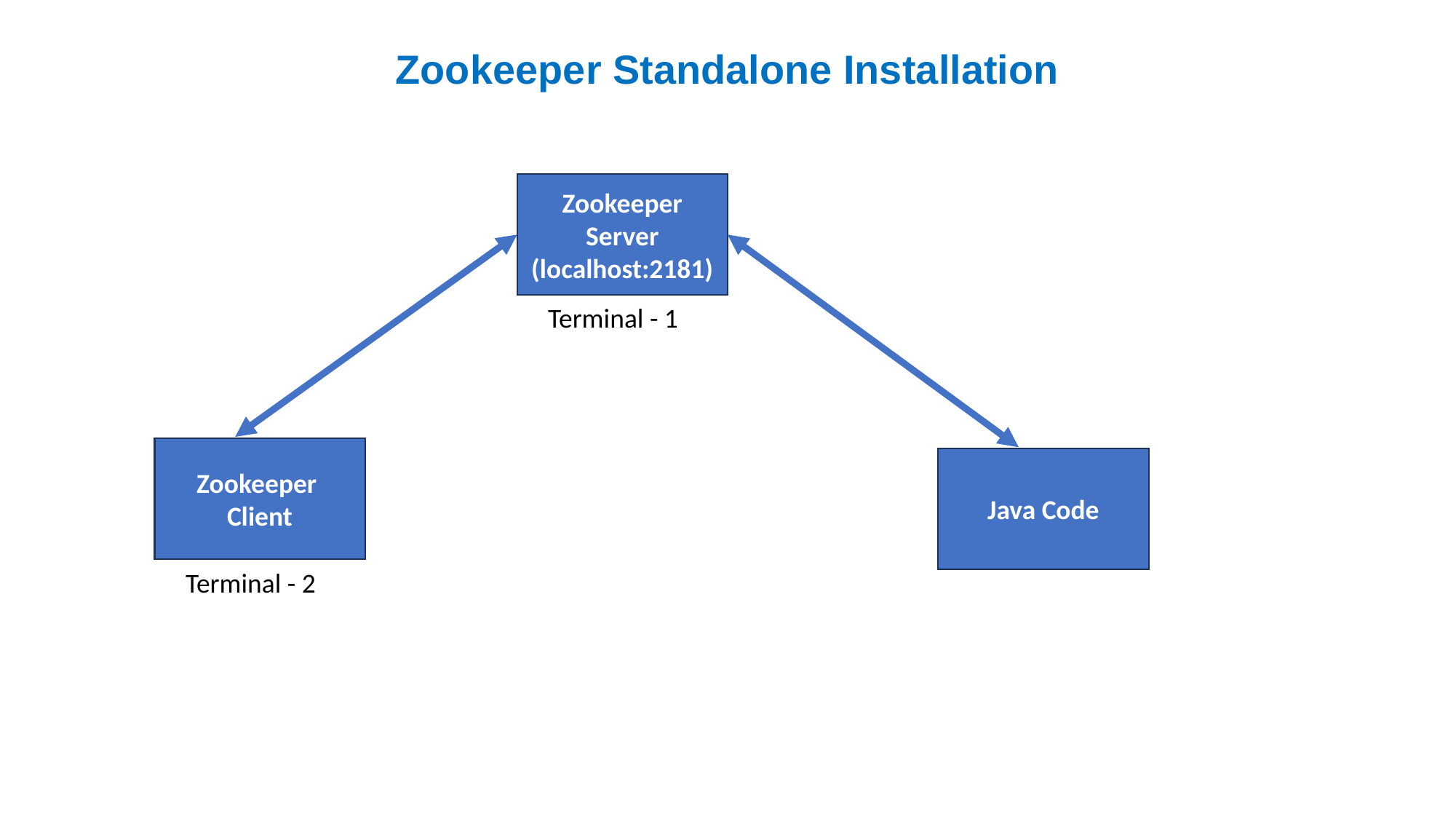

# Zookeeper Standalone Installation
Zookeeper Server (localhost:2181)
Terminal - 1
Zookeeper
Client
Java Code
Terminal - 2